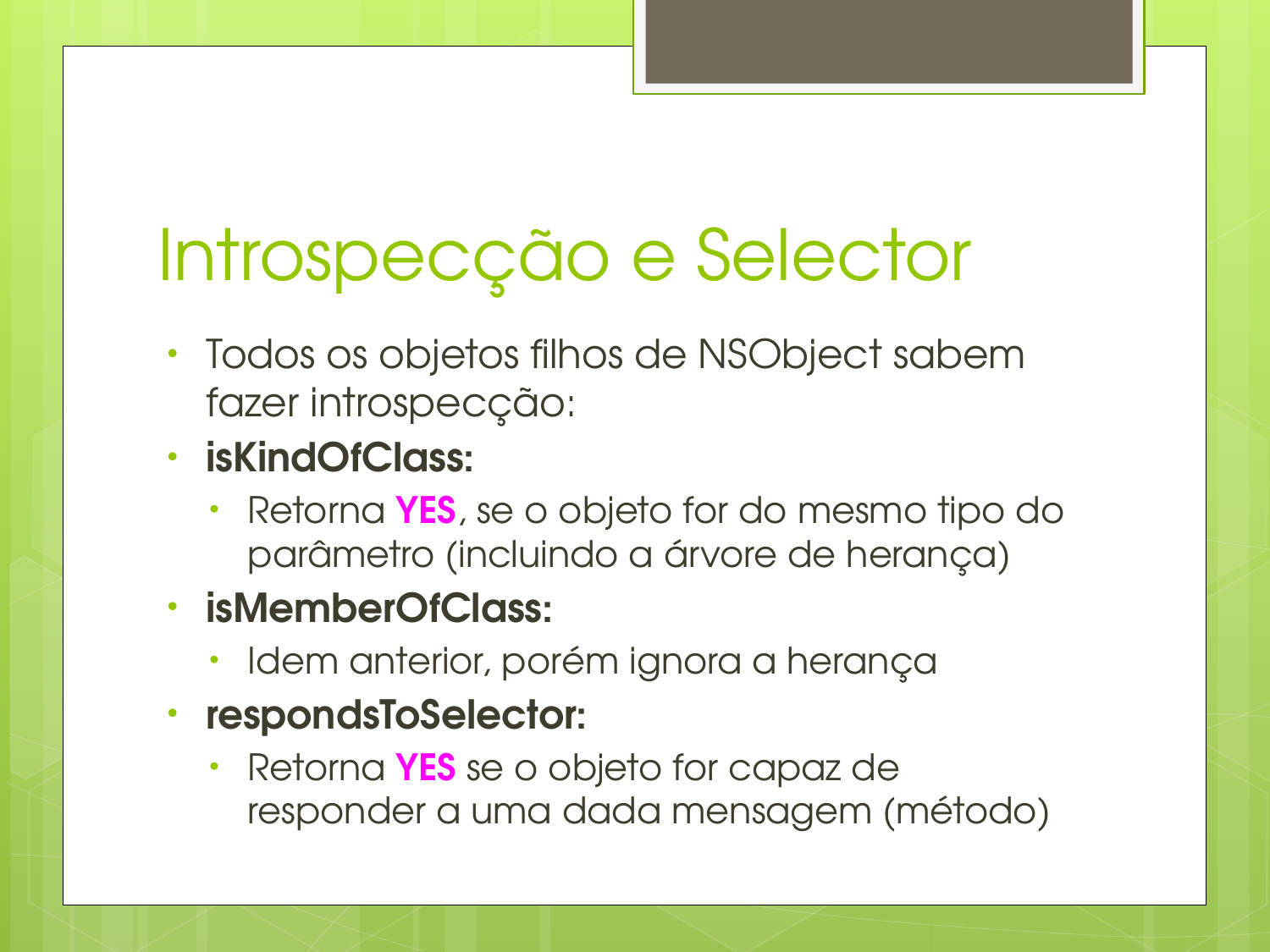

# Introspecção e Selector
Todos os objetos filhos de NSObject sabem fazer introspecção:
isKindOfClass:
Retorna YES, se o objeto for do mesmo tipo do parâmetro (incluindo a árvore de herança)
isMemberOfClass:
Idem anterior, porém ignora a herança
respondsToSelector:
Retorna YES se o objeto for capaz de responder a uma dada mensagem (método)